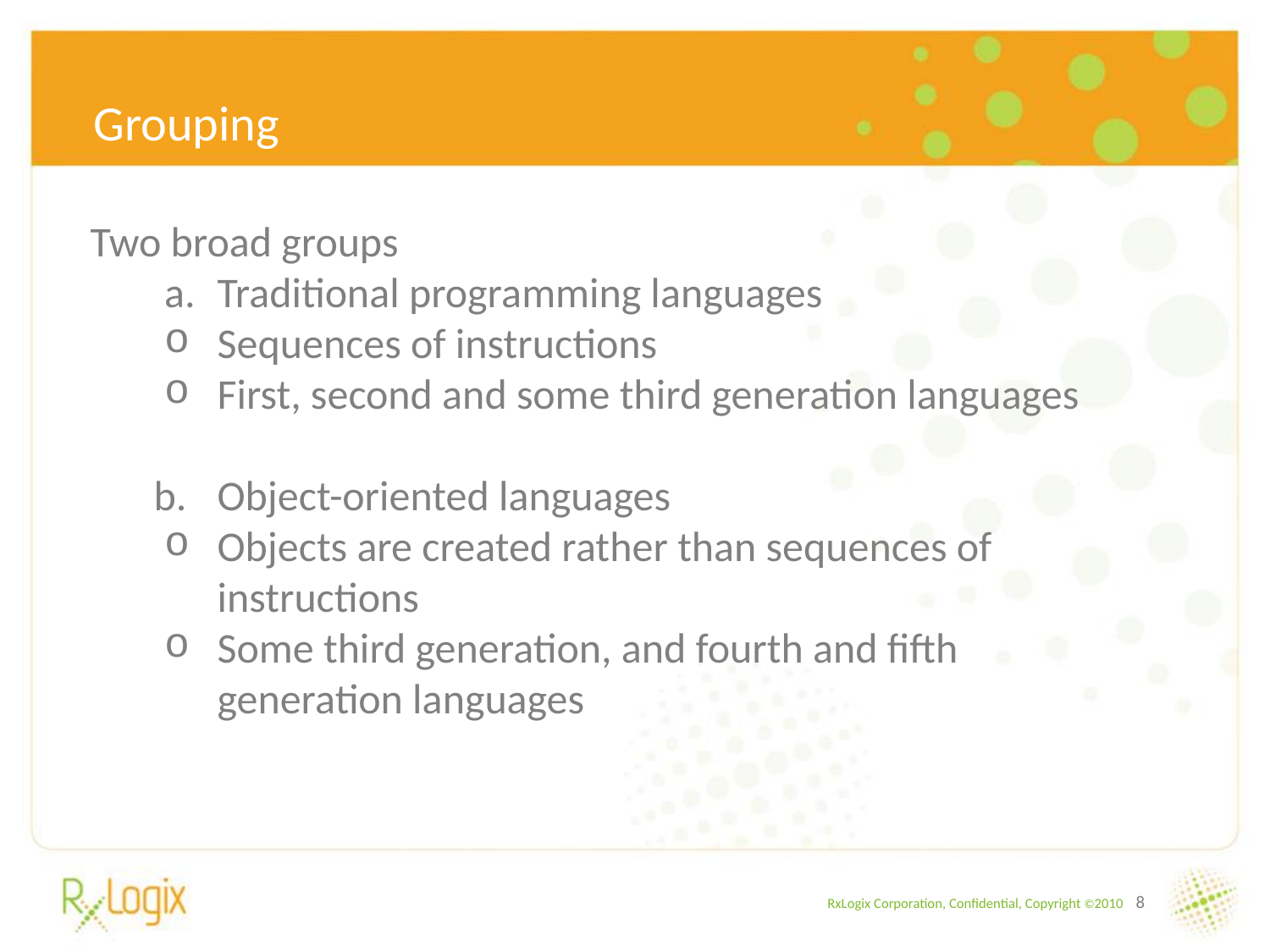

# Grouping
Two broad groups
Traditional programming languages
Sequences of instructions
First, second and some third generation languages

b.	Object-oriented languages
Objects are created rather than sequences of instructions
Some third generation, and fourth and fifth generation languages